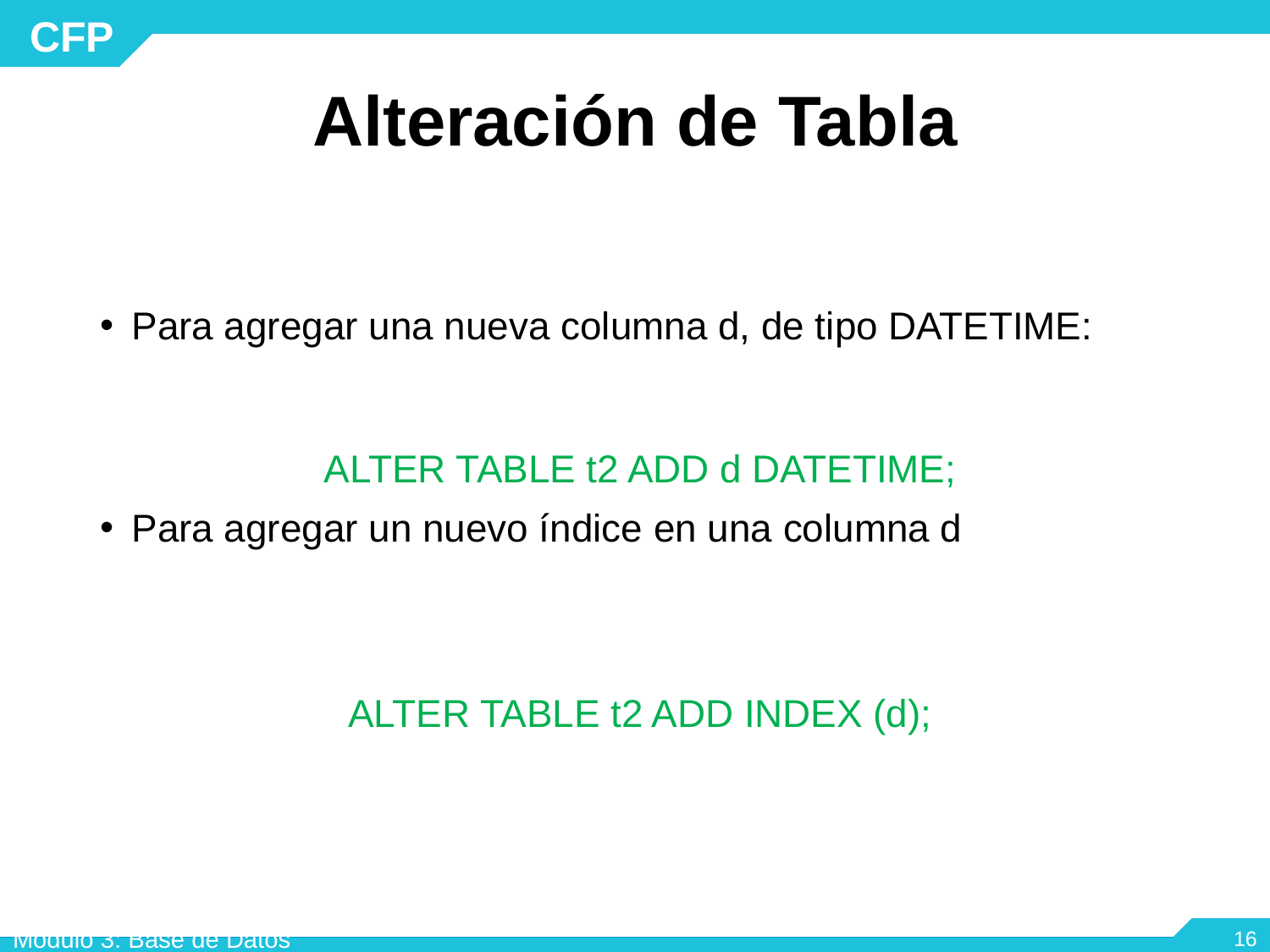

# Alteración de Tabla
Para agregar una nueva columna d, de tipo DATETIME:
ALTER TABLE t2 ADD d DATETIME;
Para agregar un nuevo índice en una columna d
ALTER TABLE t2 ADD INDEX (d);

Módulo 3: Base de Datos
16